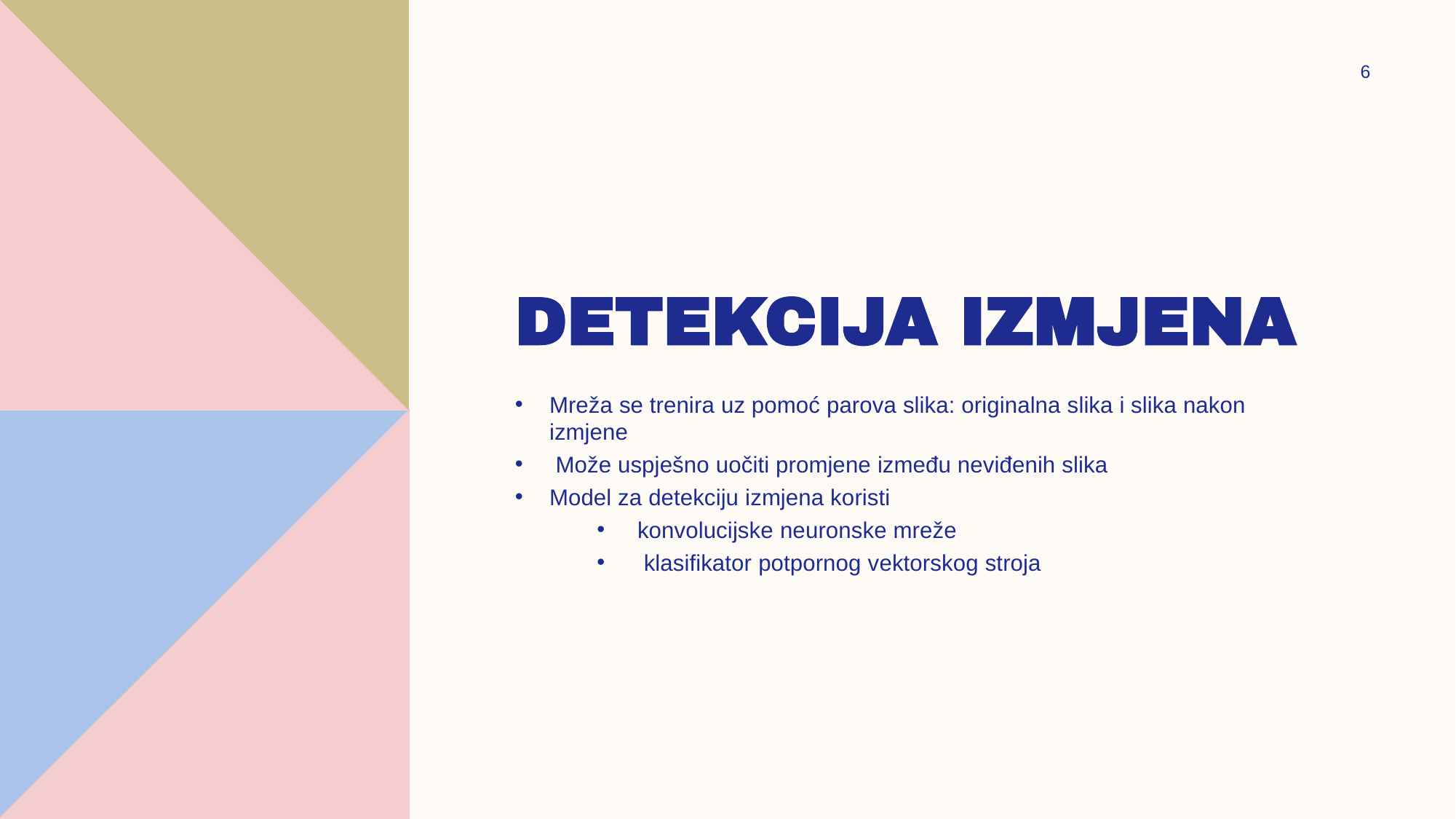

6
# Detekcija izmjena
Mreža se trenira uz pomoć parova slika: originalna slika i slika nakon izmjene
 Može uspješno uočiti promjene između neviđenih slika
Model za detekciju izmjena koristi
 konvolucijske neuronske mreže
  klasifikator potpornog vektorskog stroja